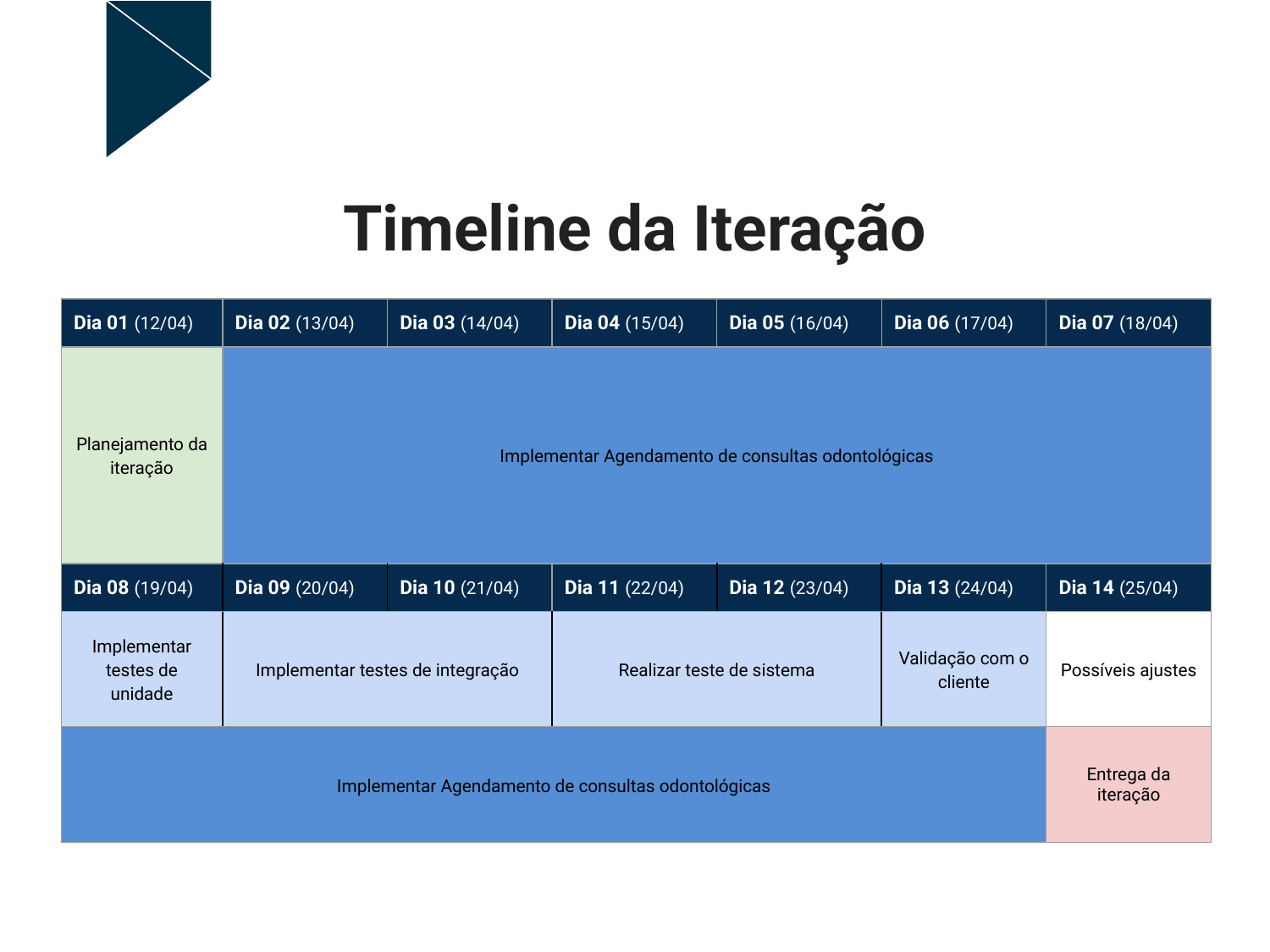

# Timeline da Iteração
| Dia 01 (12/04) | Dia 02 (13/04) | Dia 03 (14/04) | Dia 04 (15/04) | Dia 05 (16/04) | Dia 06 (17/04) | Dia 07 (18/04) |
| --- | --- | --- | --- | --- | --- | --- |
| Planejamento da iteração | Implementar Agendamento de consultas odontológicas |  |  |  |  |  |
| Dia 08 (19/04) | Dia 09 (20/04) | Dia 10 (21/04) | Dia 11 (22/04) | Dia 12 (23/04) | Dia 13 (24/04) | Dia 14 (25/04) |
| Implementar testes de unidade | Implementar testes de integração |  | Realizar teste de sistema |  | Validação com o cliente | Possíveis ajustes |
| Implementar Agendamento de consultas odontológicas |  |  |  |  |  | Entrega da iteração |